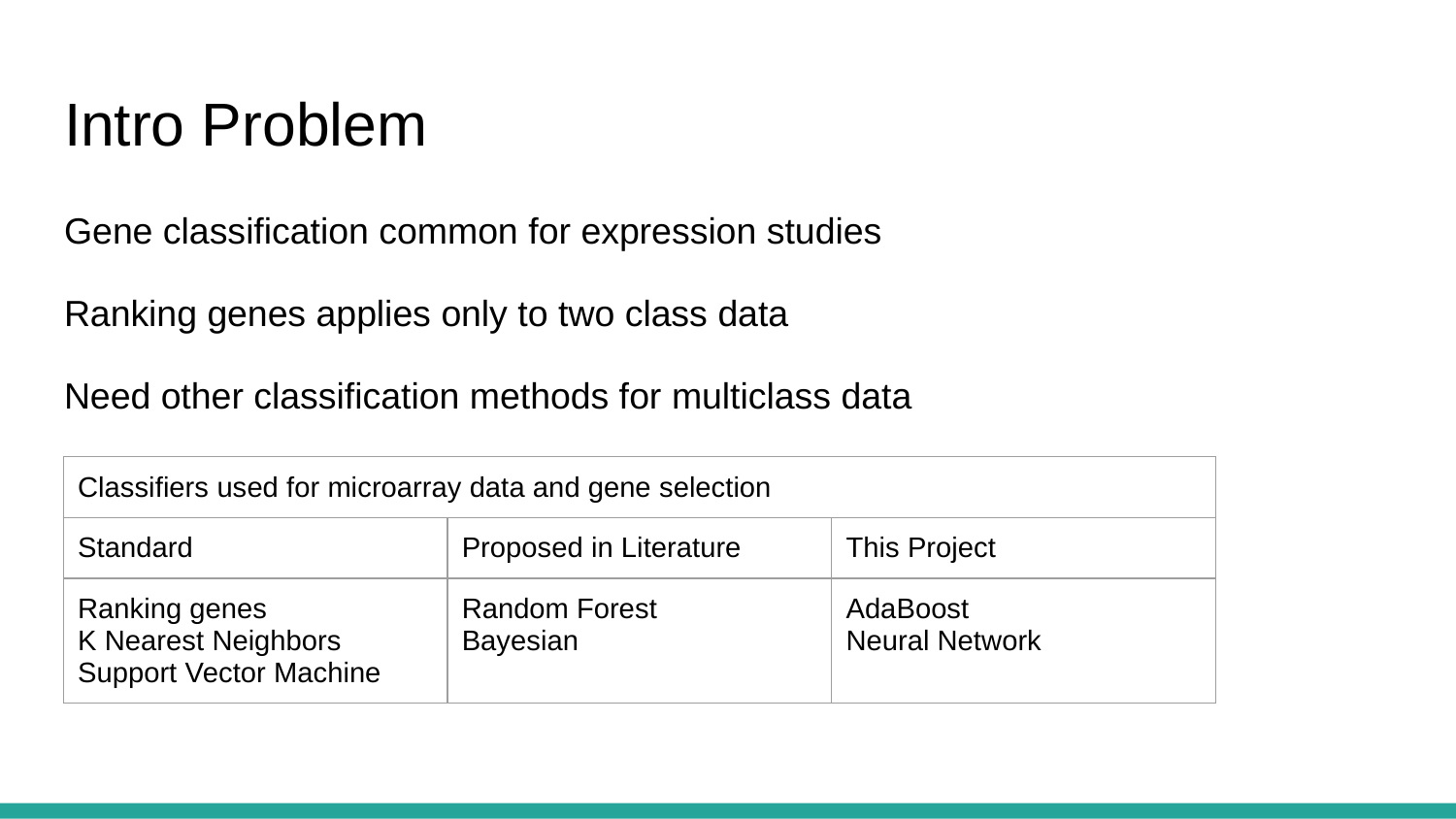

# Intro Problem
Gene classification common for expression studies
Ranking genes applies only to two class data
Need other classification methods for multiclass data

| Classifiers used for microarray data and gene selection |  |  |
| --- | --- | --- |
| Standard | Proposed in Literature | This Project |
| Ranking genes K Nearest Neighbors Support Vector Machine | Random Forest Bayesian | AdaBoost Neural Network |